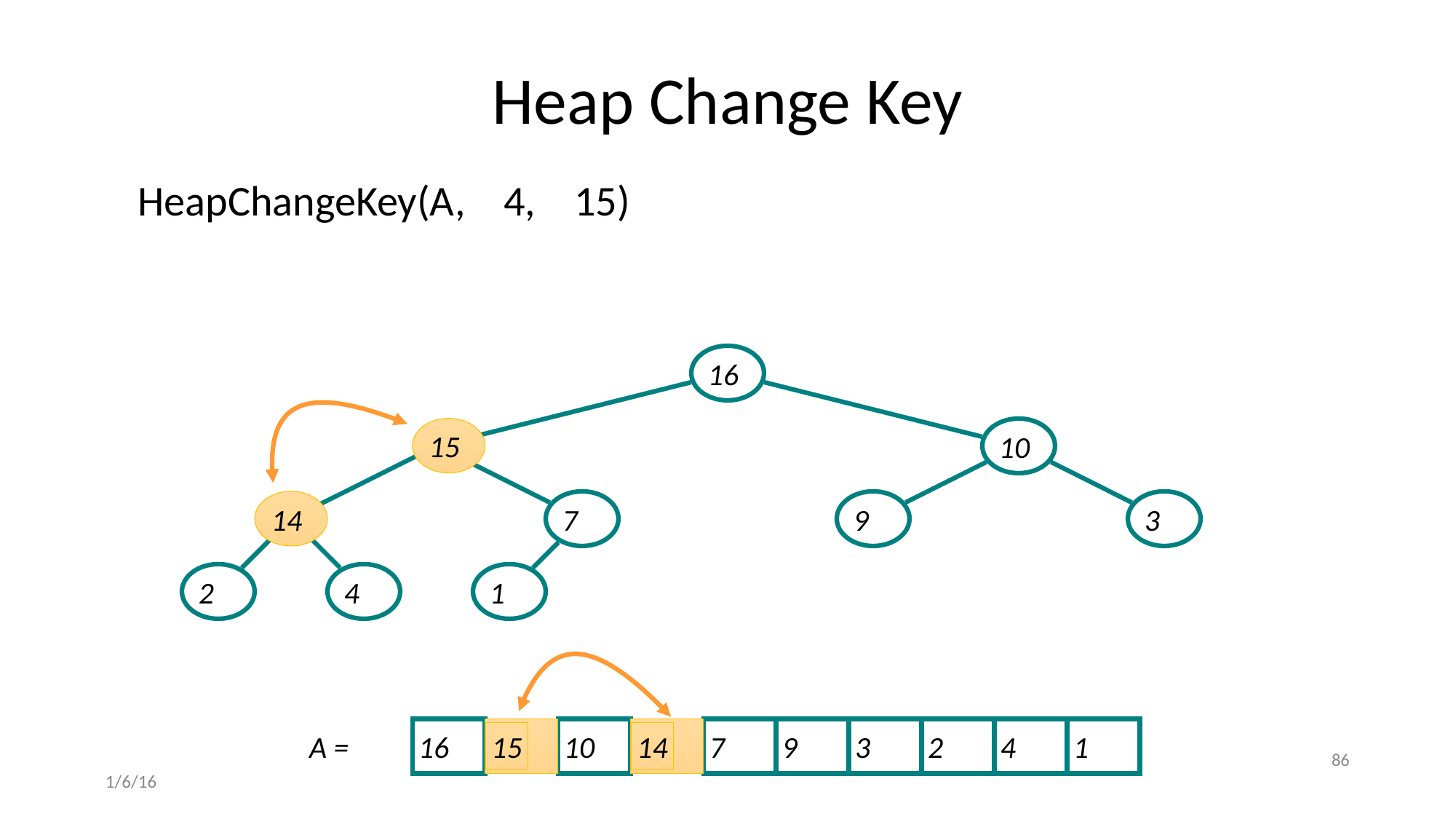

# Heap Change Key
HeapChangeKey(A,    4,    15)

16

15

10

14

7

9

3

2

4

1

16

10

7

9

3

2

4

1
15
14
A =
86
1/6/16